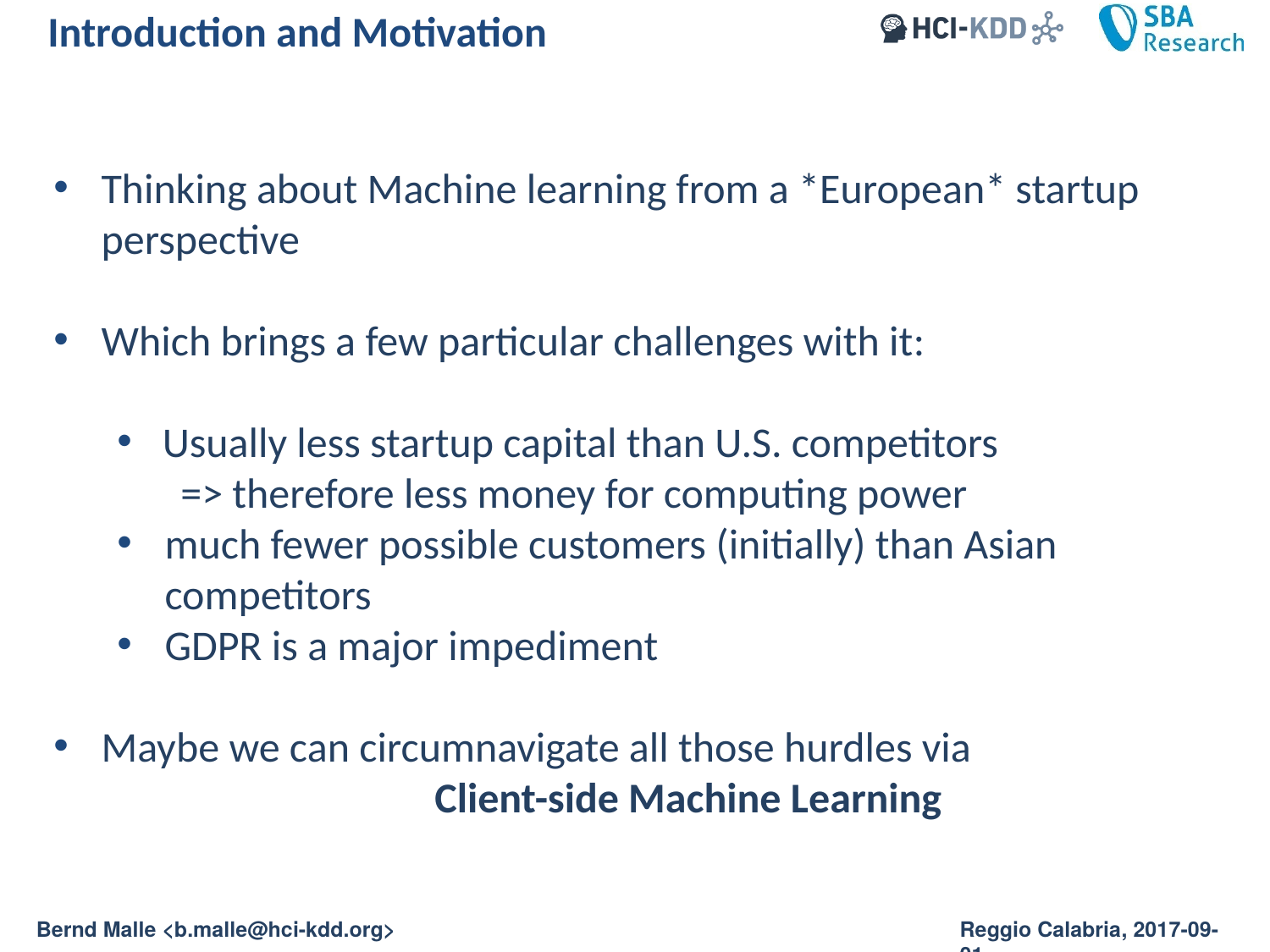

Introduction and Motivation
Thinking about Machine learning from a *European* startup perspective

Which brings a few particular challenges with it:

Usually less startup capital than U.S. competitors
=> therefore less money for computing power
much fewer possible customers (initially) than Asian competitors
GDPR is a major impediment

Maybe we can circumnavigate all those hurdles via
			Client-side Machine Learning